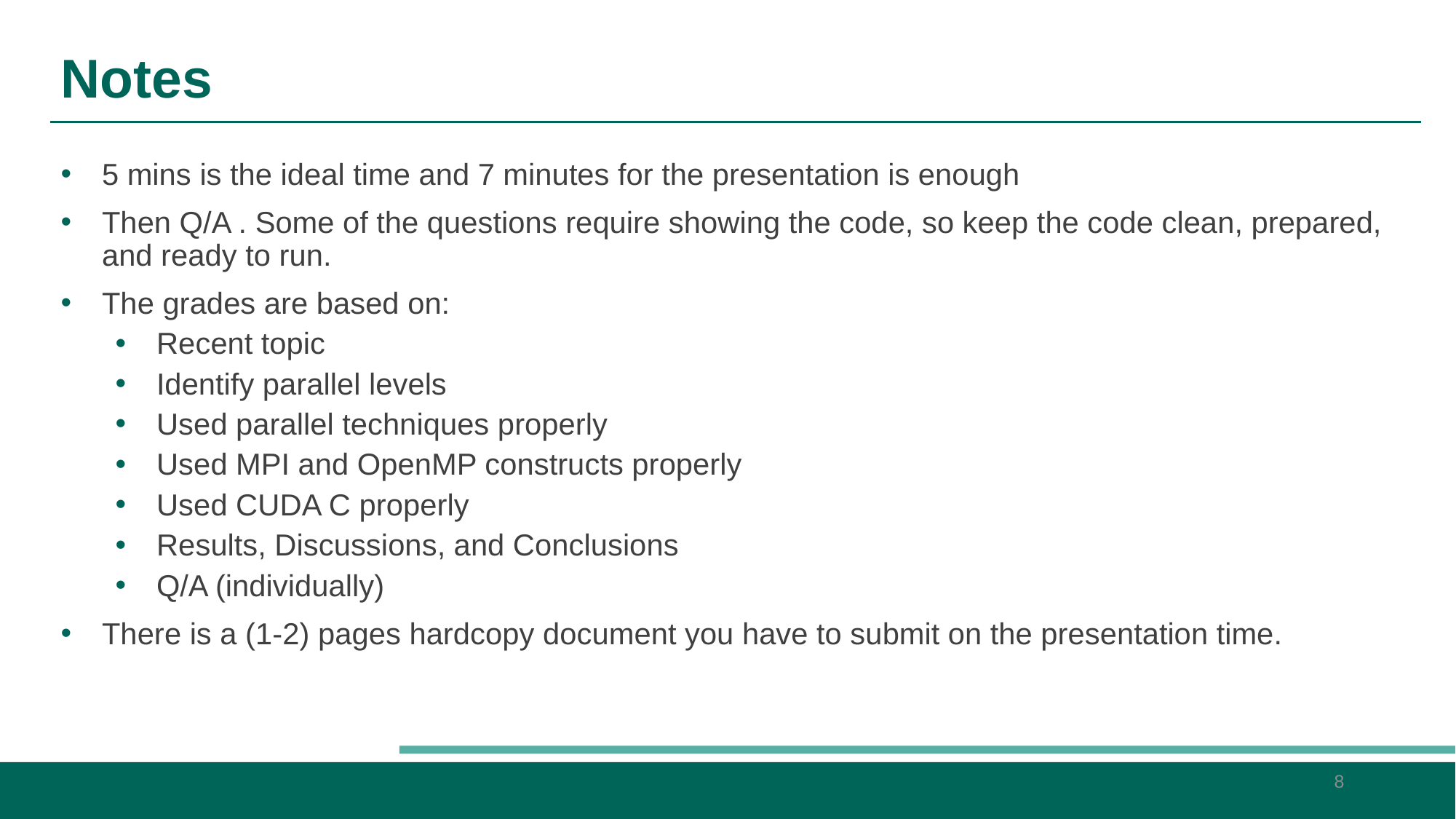

# Notes
5 mins is the ideal time and 7 minutes for the presentation is enough
Then Q/A . Some of the questions require showing the code, so keep the code clean, prepared, and ready to run.
The grades are based on:
Recent topic
Identify parallel levels
Used parallel techniques properly
Used MPI and OpenMP constructs properly
Used CUDA C properly
Results, Discussions, and Conclusions
Q/A (individually)
There is a (1-2) pages hardcopy document you have to submit on the presentation time.

8